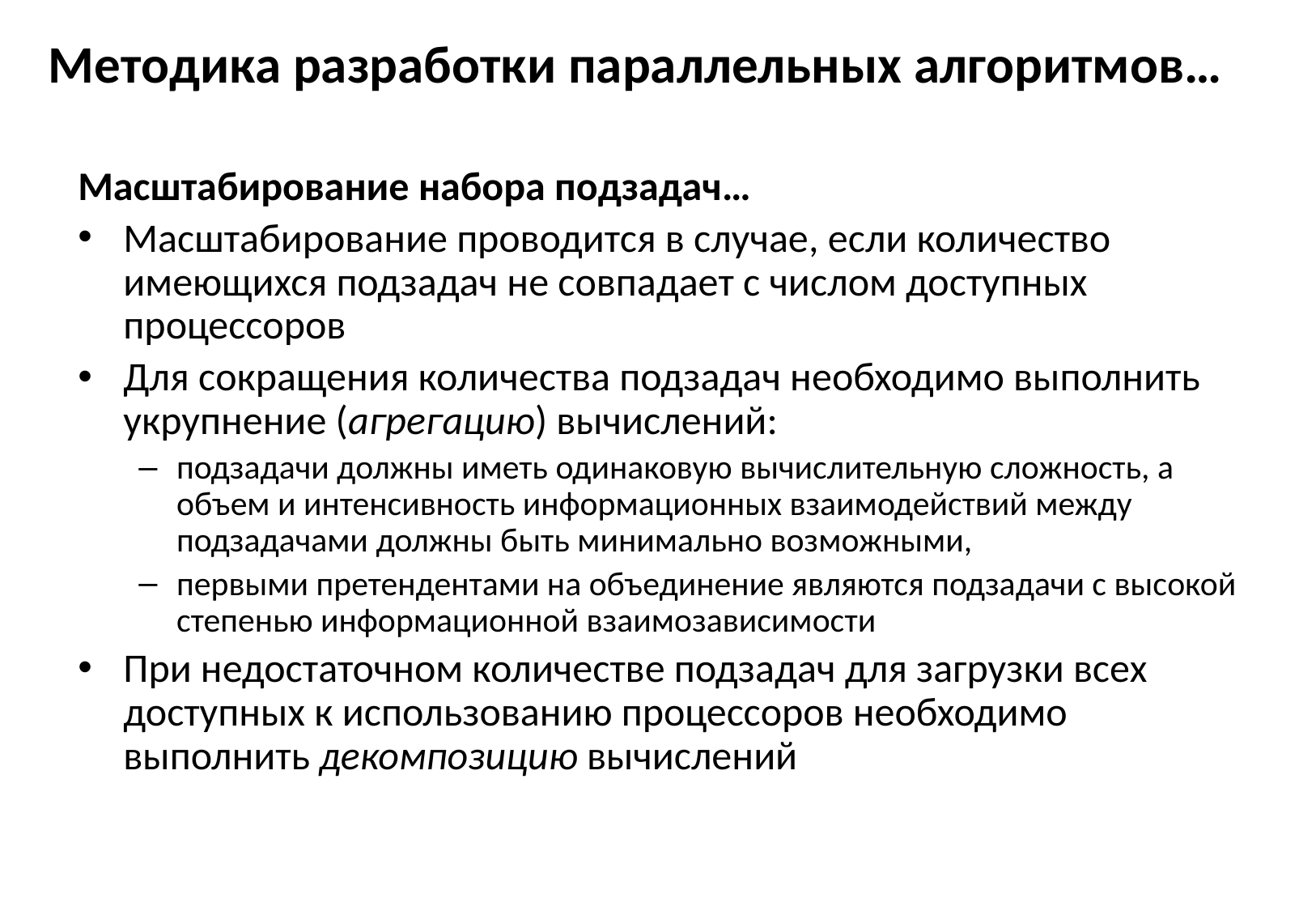

# Методика разработки параллельных алгоритмов…
Масштабирование набора подзадач…
Масштабирование проводится в случае, если количество имеющихся подзадач не совпадает с числом доступных процессоров
Для сокращения количества подзадач необходимо выполнить укрупнение (агрегацию) вычислений:
подзадачи должны иметь одинаковую вычислительную сложность, а объем и интенсивность информационных взаимодействий между подзадачами должны быть минимально возможными,
первыми претендентами на объединение являются подзадачи с высокой степенью информационной взаимозависимости
При недостаточном количестве подзадач для загрузки всех доступных к использованию процессоров необходимо выполнить декомпозицию вычислений